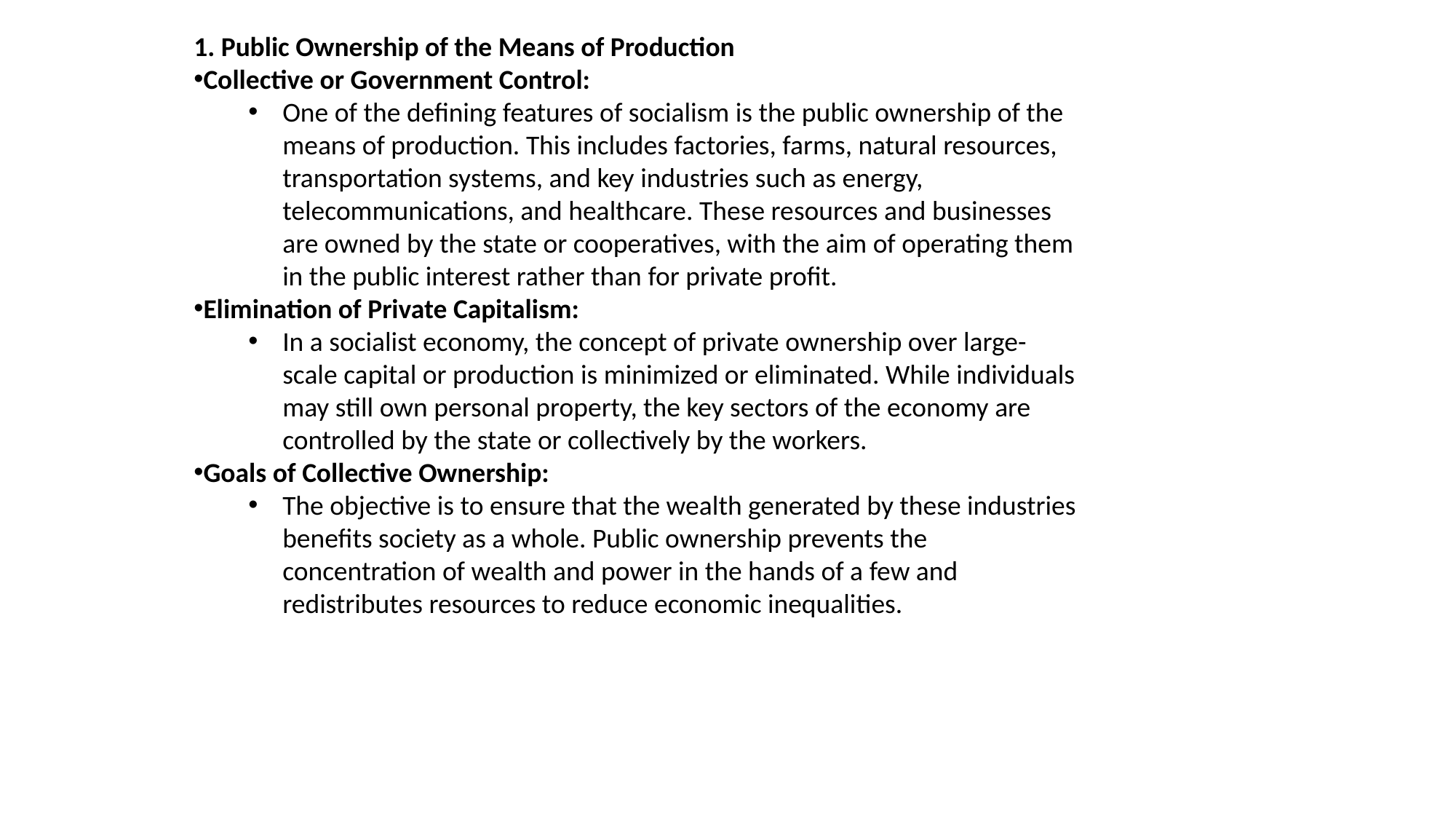

1. Public Ownership of the Means of Production
Collective or Government Control:
One of the defining features of socialism is the public ownership of the means of production. This includes factories, farms, natural resources, transportation systems, and key industries such as energy, telecommunications, and healthcare. These resources and businesses are owned by the state or cooperatives, with the aim of operating them in the public interest rather than for private profit.
Elimination of Private Capitalism:
In a socialist economy, the concept of private ownership over large-scale capital or production is minimized or eliminated. While individuals may still own personal property, the key sectors of the economy are controlled by the state or collectively by the workers.
Goals of Collective Ownership:
The objective is to ensure that the wealth generated by these industries benefits society as a whole. Public ownership prevents the concentration of wealth and power in the hands of a few and redistributes resources to reduce economic inequalities.